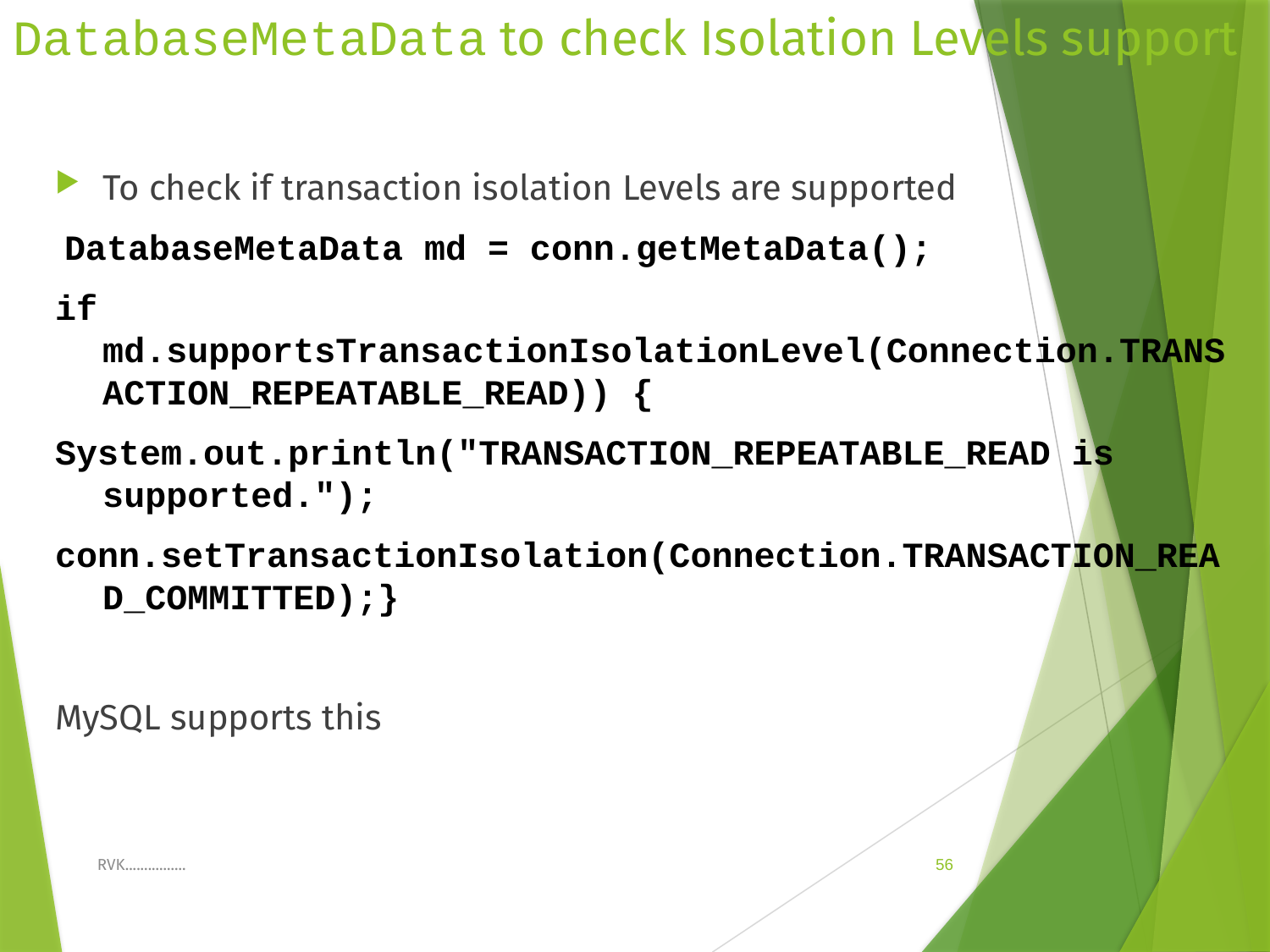

# DatabaseMetaData to check Isolation Levels support
To check if transaction isolation Levels are supported
 DatabaseMetaData md = conn.getMetaData();
if md.supportsTransactionIsolationLevel(Connection.TRANSACTION_REPEATABLE_READ)) {
System.out.println("TRANSACTION_REPEATABLE_READ is supported.");
conn.setTransactionIsolation(Connection.TRANSACTION_READ_COMMITTED);}

MySQL supports this

RVK................
56